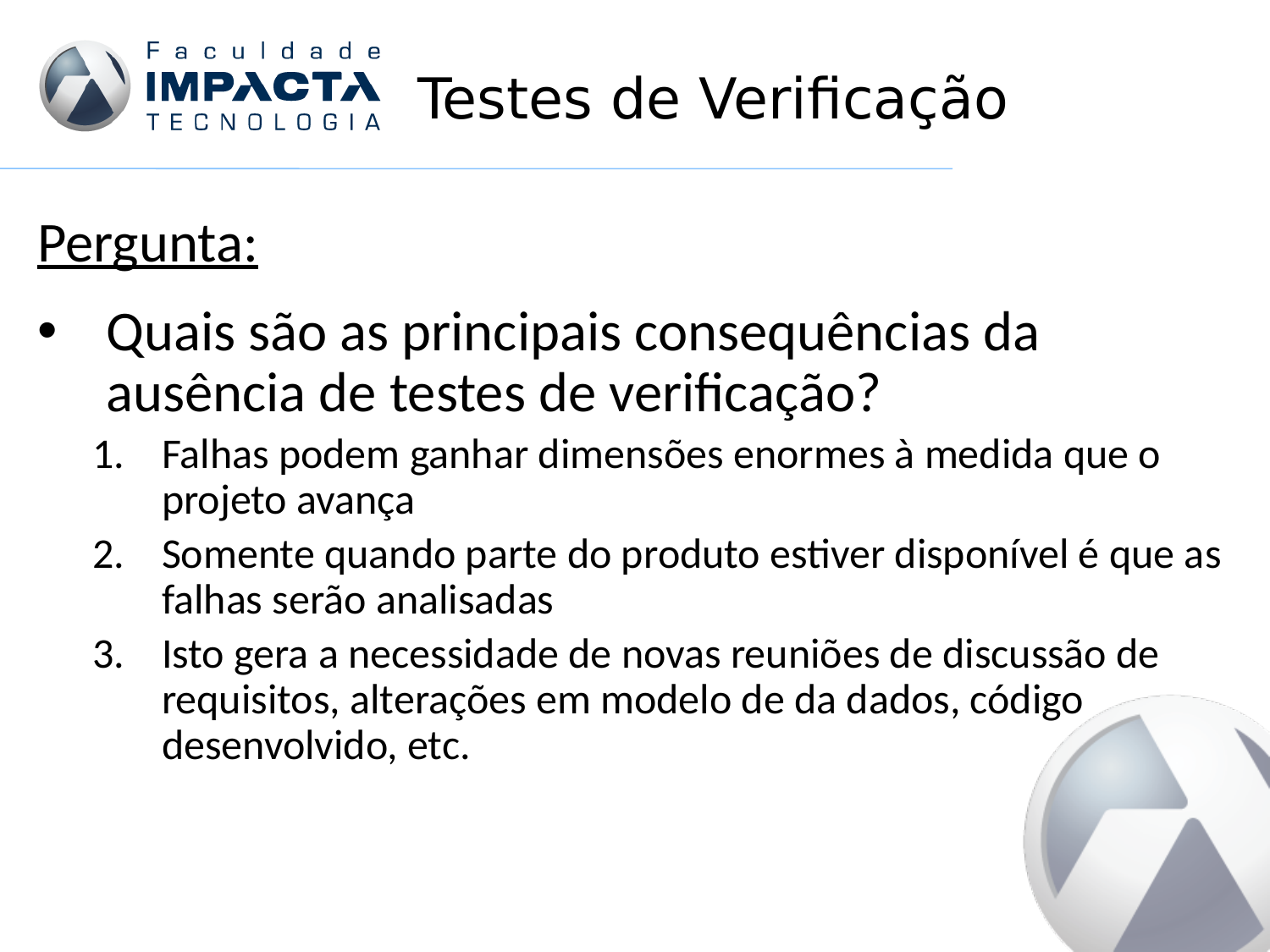

# Testes de Verificação
Pergunta:
Quais são as principais consequências da ausência de testes de verificação?
Falhas podem ganhar dimensões enormes à medida que o projeto avança
Somente quando parte do produto estiver disponível é que as falhas serão analisadas
Isto gera a necessidade de novas reuniões de discussão de requisitos, alterações em modelo de da dados, código desenvolvido, etc.